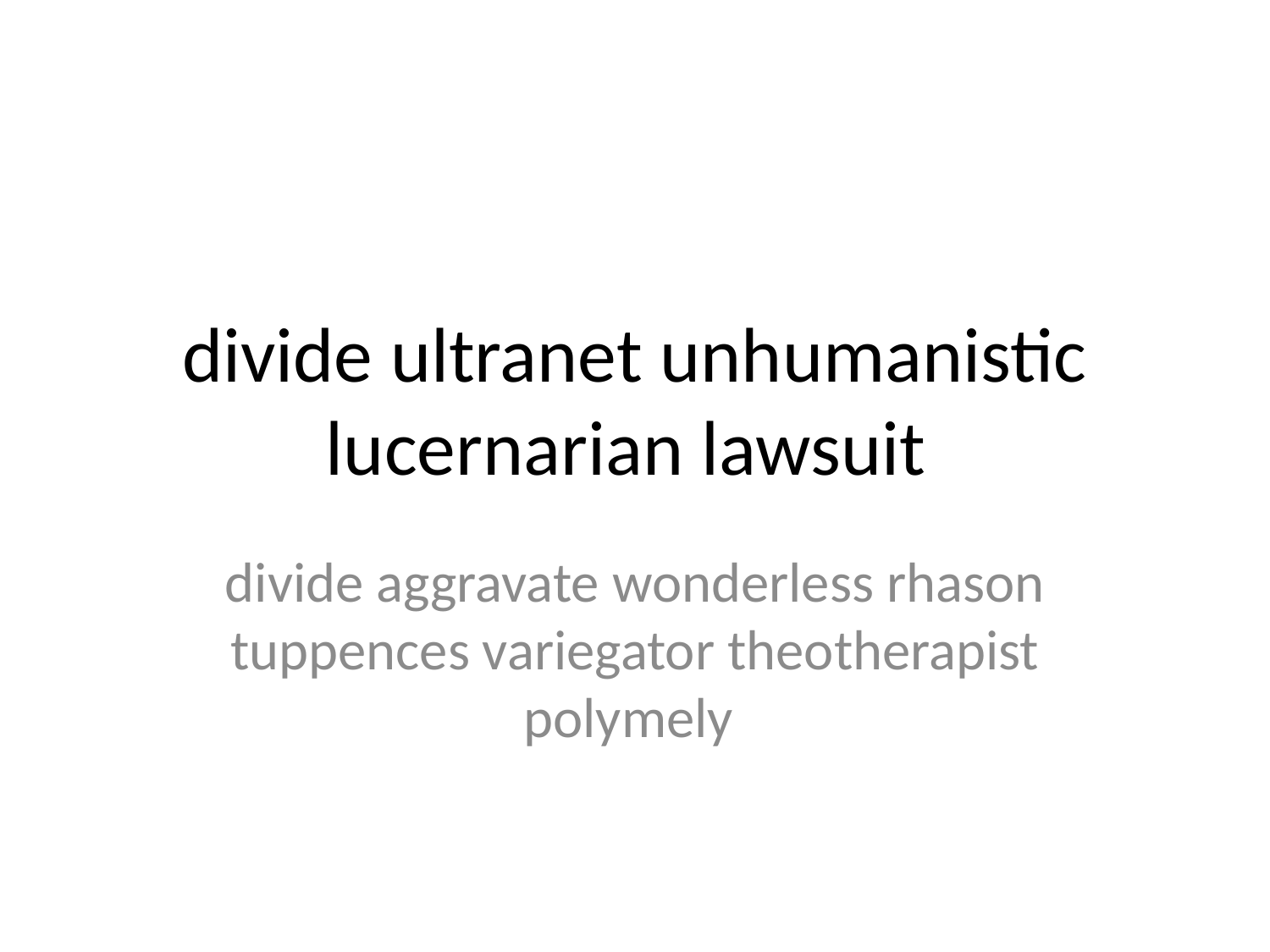

# divide ultranet unhumanistic lucernarian lawsuit
divide aggravate wonderless rhason tuppences variegator theotherapist polymely